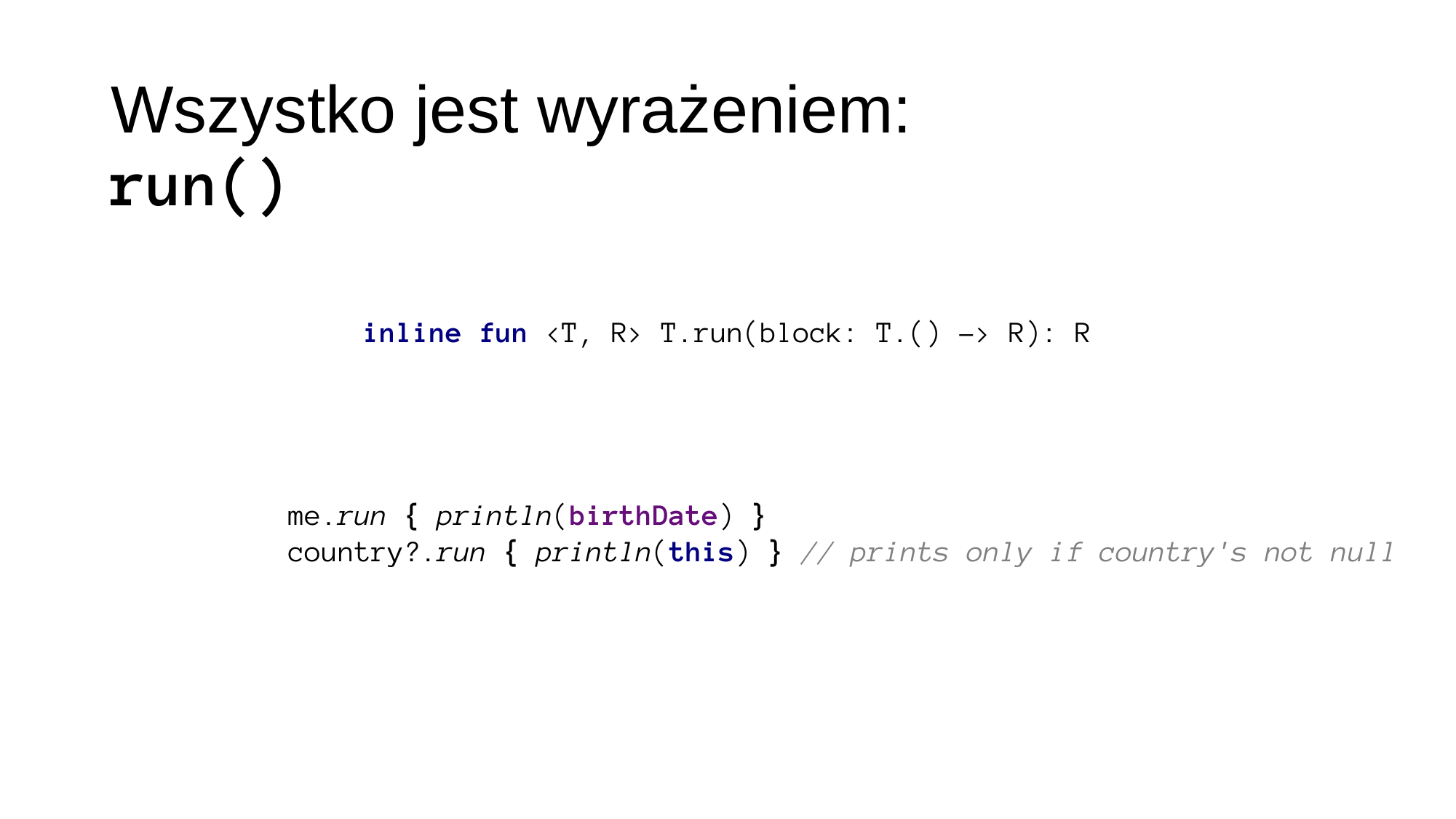

# Wszystko jest wyrażeniem: run()
inline fun <T, R> T.run(block: T.() -> R): R
me.run { println(birthDate) }
country?.run { println(this) } // prints only if country's not null